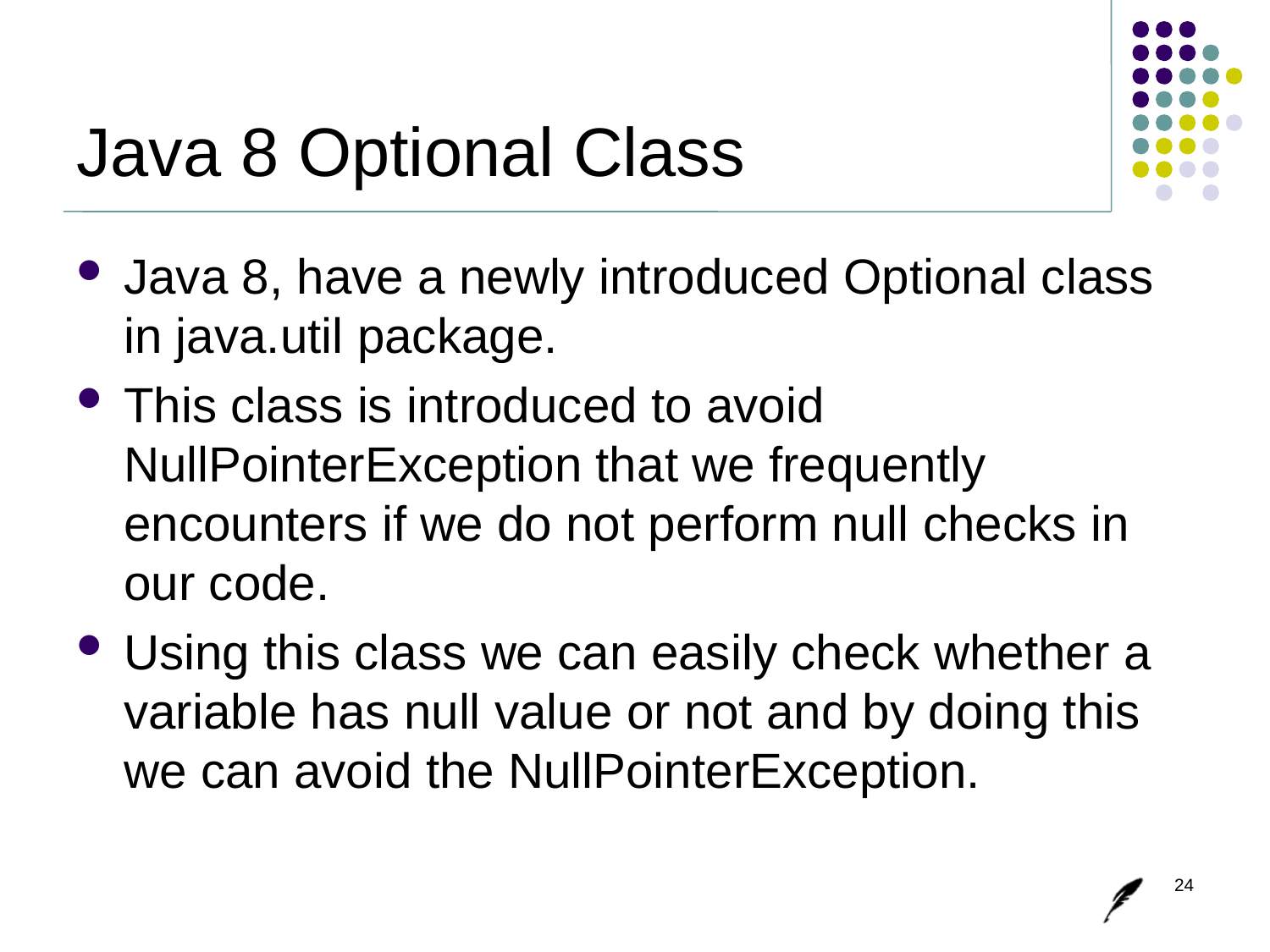

# Java 8 Optional Class
Java 8, have a newly introduced Optional class in java.util package.
This class is introduced to avoid NullPointerException that we frequently encounters if we do not perform null checks in our code.
Using this class we can easily check whether a variable has null value or not and by doing this we can avoid the NullPointerException.
24